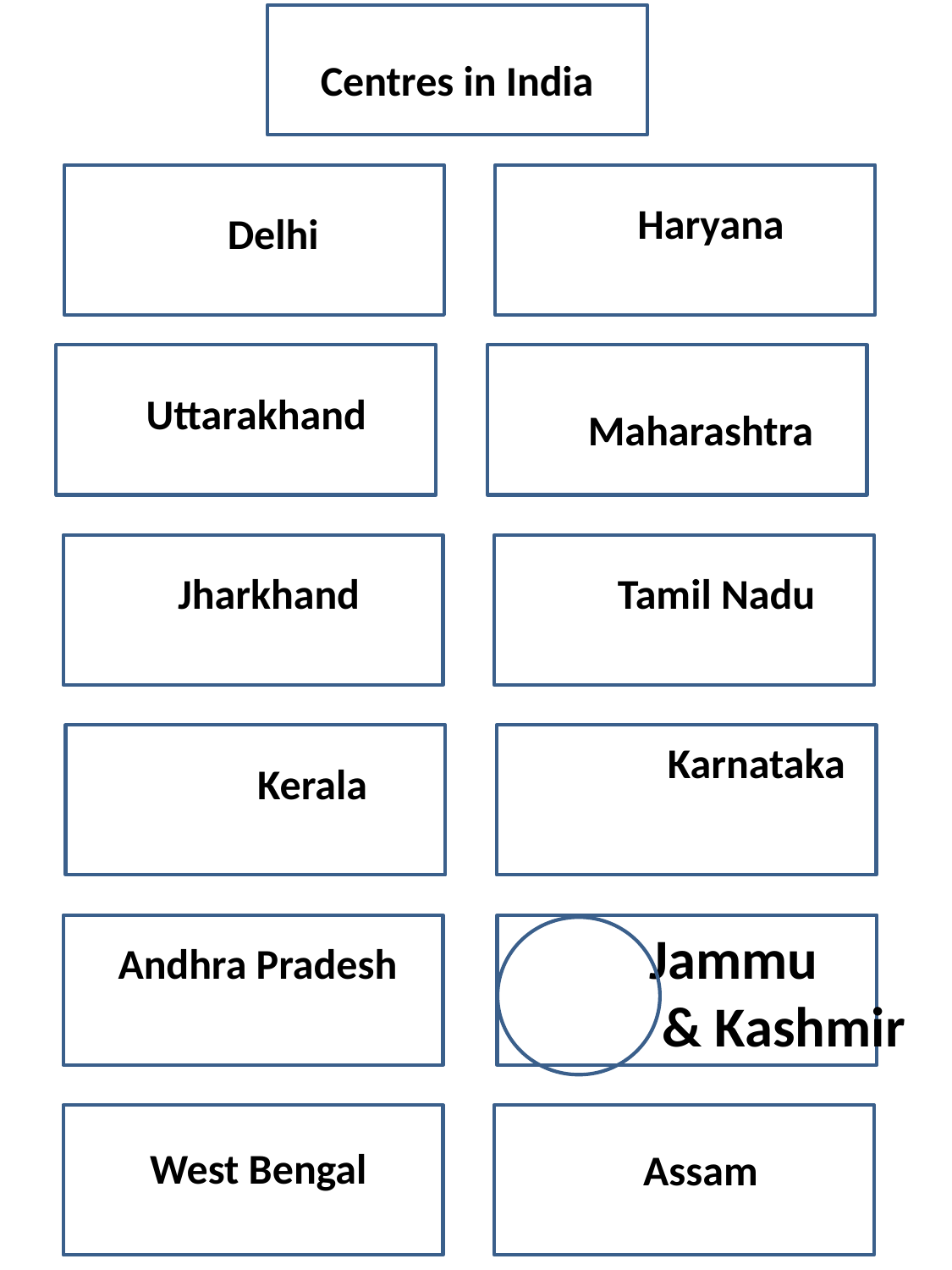

Centres in India

Haryana
Delhi

Uttarakhand
Maharashtra

Jharkhand
Tamil Nadu

Karnataka
Kerala

Jammu
 & Kashmir

 Andhra Pradesh

West Bengal
Assam

Manipur
Gujarat